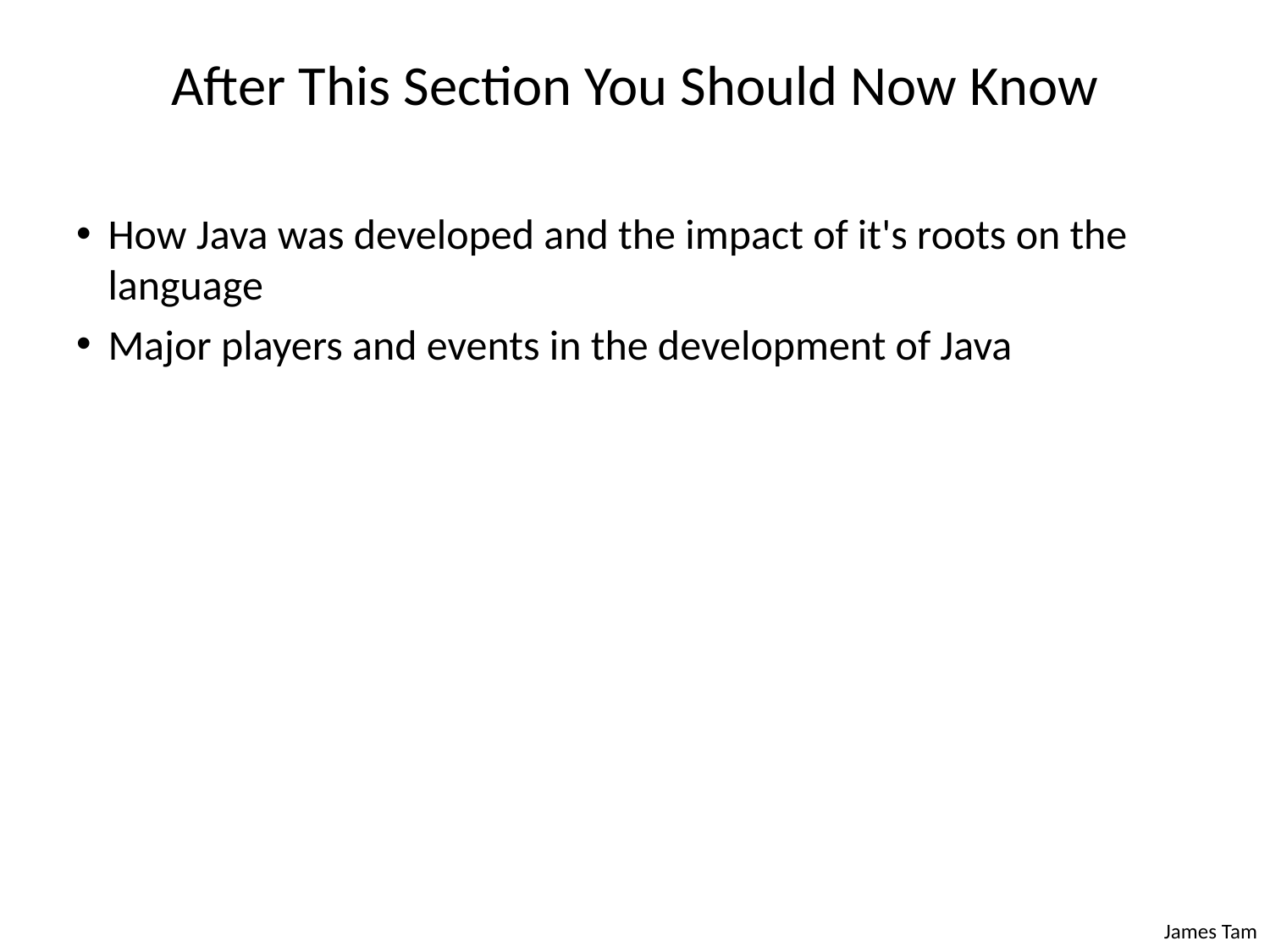

# After This Section You Should Now Know
How Java was developed and the impact of it's roots on the language
Major players and events in the development of Java